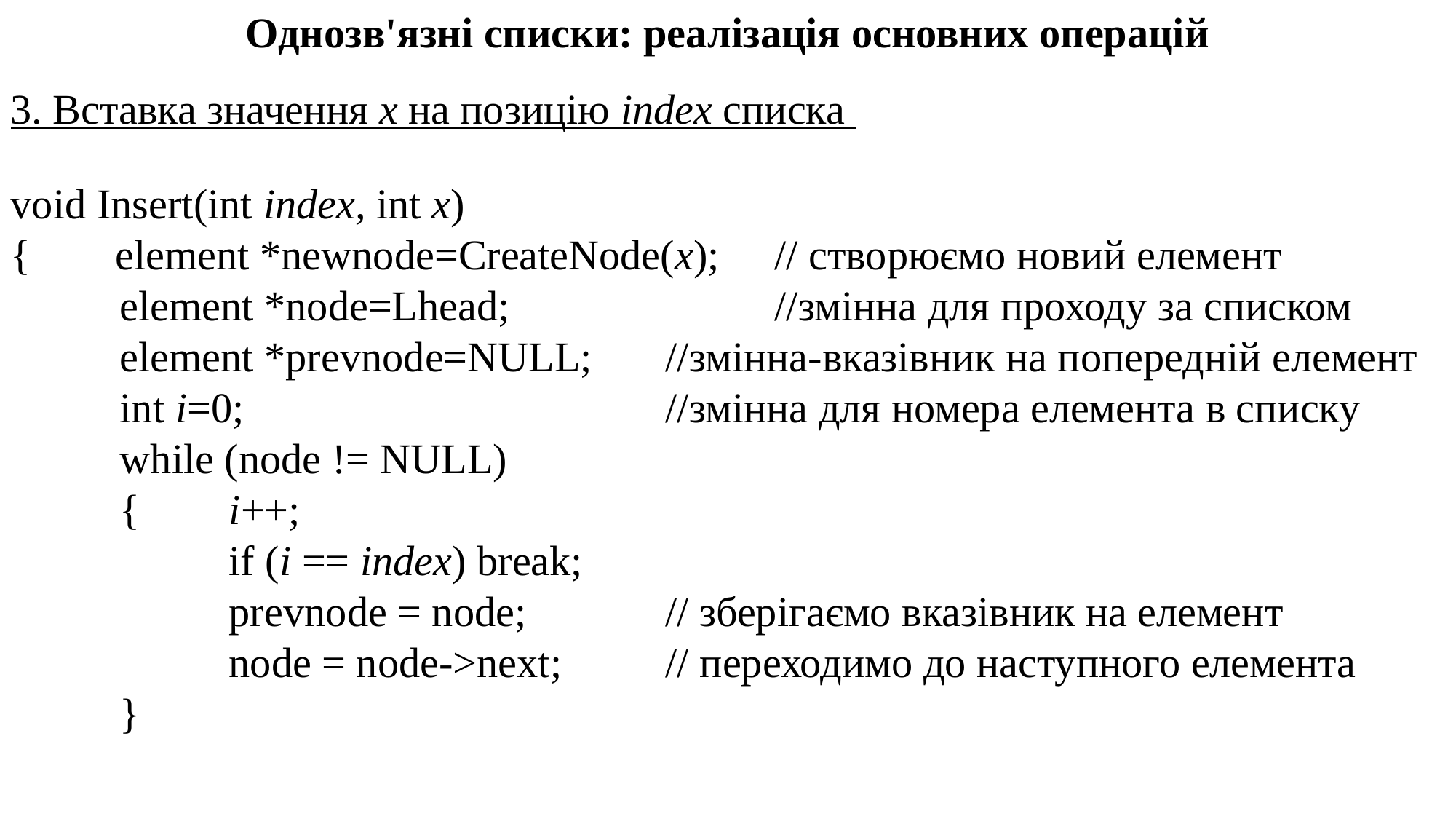

Однозв'язні списки: реалізація основних операцій

3. Вставка значення х на позицію index списка

void Insert(int index, int x)
{        element *newnode=CreateNode(x);  	// створюємо новий елемент
	element *node=Lhead;  			//змінна для проходу за списком
	element *prevnode=NULL; 	//змінна-вказівник на попередній елемент
	int i=0;				//змінна для номера елемента в списку
	while (node != NULL)
	{	i++;
		if (i == index) break;
		prevnode = node;    	// зберігаємо вказівник на елемент
        		node = node->next;	// переходимо до наступного елемента
	}